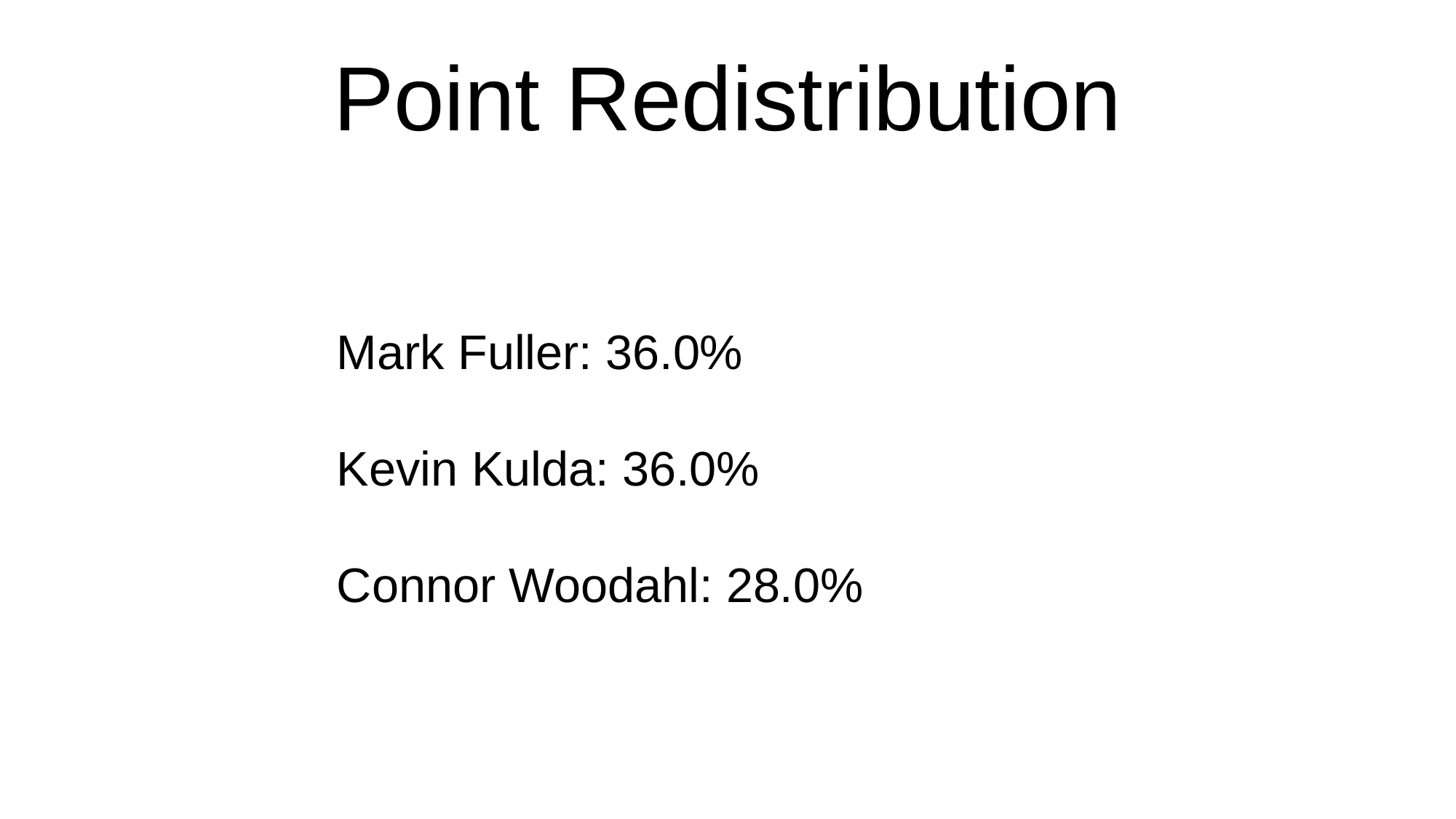

# Point Redistribution
Mark Fuller: 36.0%

Kevin Kulda: 36.0%

Connor Woodahl: 28.0%